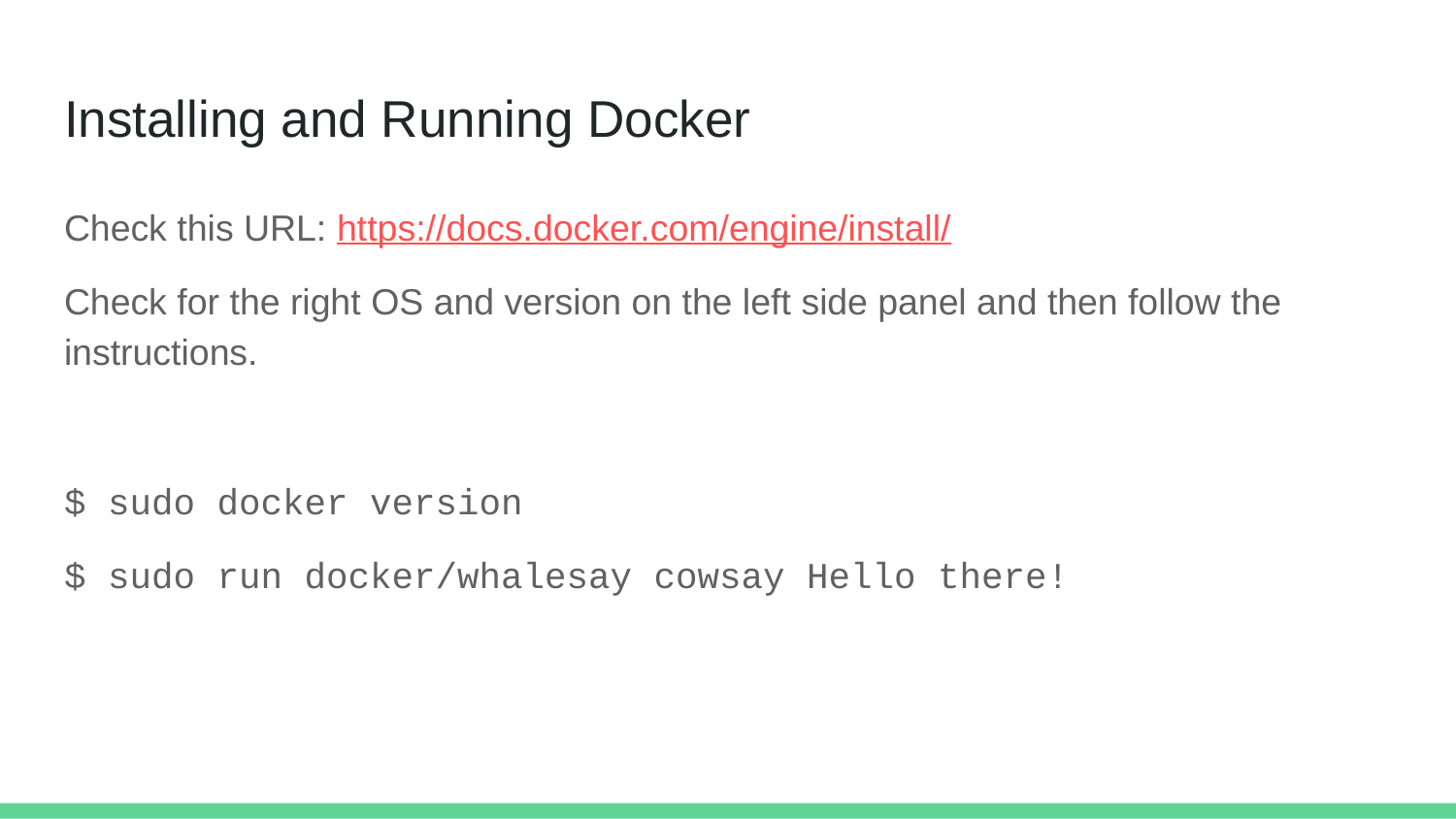

# Installing and Running Docker
Check this URL: https://docs.docker.com/engine/install/
Check for the right OS and version on the left side panel and then follow the instructions.

$ sudo docker version
$ sudo run docker/whalesay cowsay Hello there!